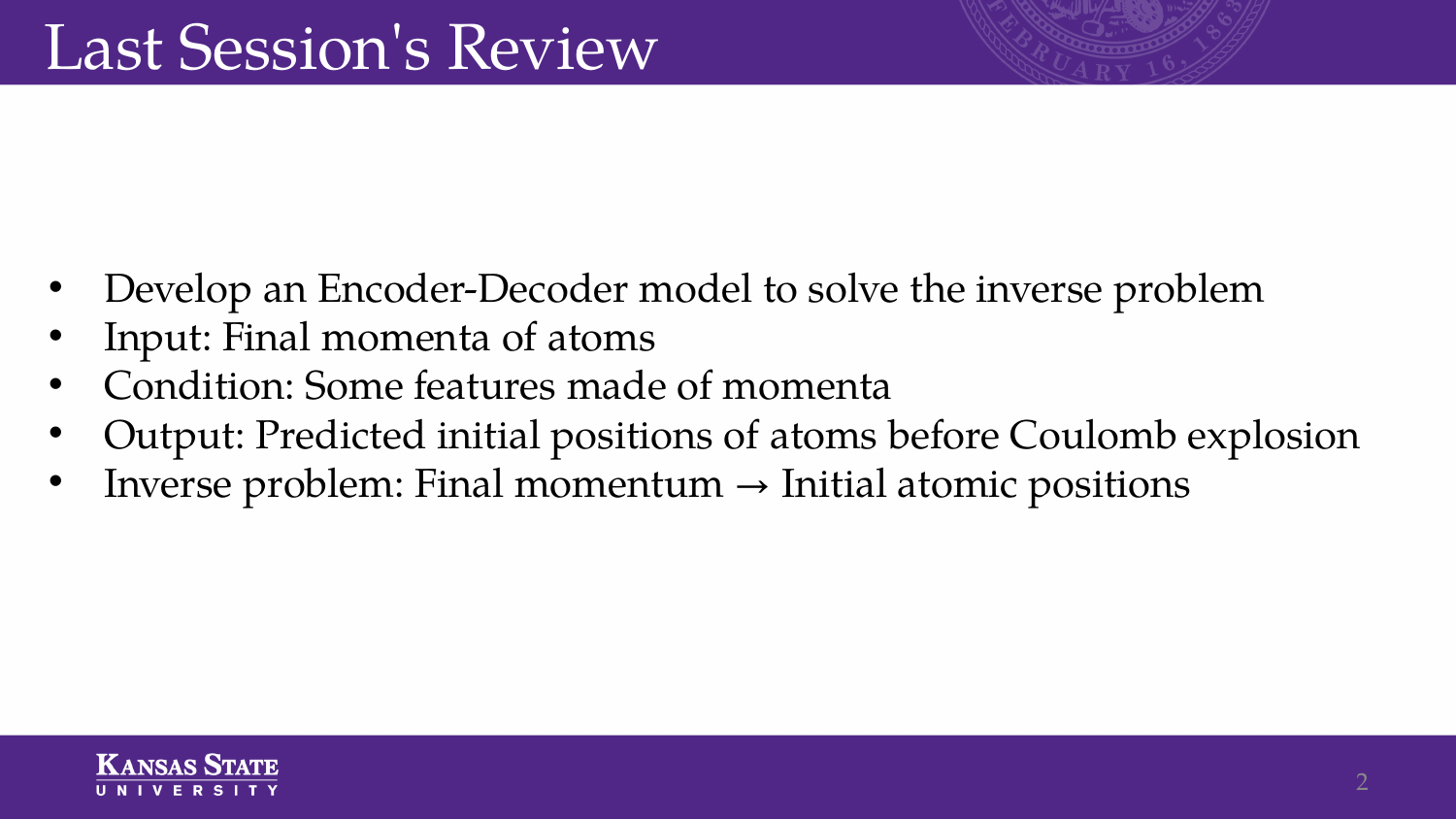

# Last Session's Review
Develop an Encoder-Decoder model to solve the inverse problem
Input: Final momenta of atoms
Condition: Some features made of momenta
Output: Predicted initial positions of atoms before Coulomb explosion
Inverse problem: Final momentum → Initial atomic positions

2